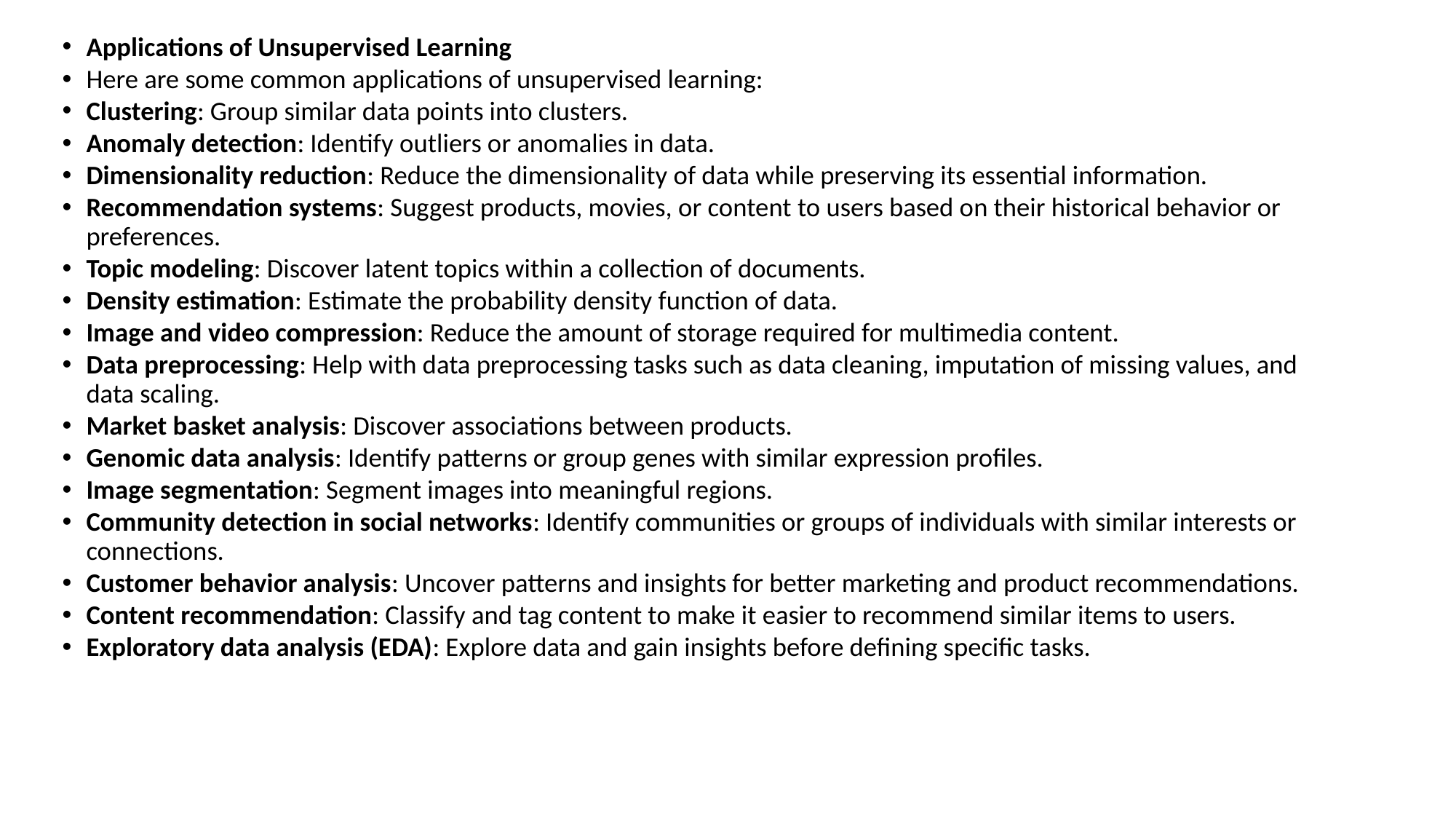

Applications of Unsupervised Learning
Here are some common applications of unsupervised learning:
Clustering: Group similar data points into clusters.
Anomaly detection: Identify outliers or anomalies in data.
Dimensionality reduction: Reduce the dimensionality of data while preserving its essential information.
Recommendation systems: Suggest products, movies, or content to users based on their historical behavior or preferences.
Topic modeling: Discover latent topics within a collection of documents.
Density estimation: Estimate the probability density function of data.
Image and video compression: Reduce the amount of storage required for multimedia content.
Data preprocessing: Help with data preprocessing tasks such as data cleaning, imputation of missing values, and data scaling.
Market basket analysis: Discover associations between products.
Genomic data analysis: Identify patterns or group genes with similar expression profiles.
Image segmentation: Segment images into meaningful regions.
Community detection in social networks: Identify communities or groups of individuals with similar interests or connections.
Customer behavior analysis: Uncover patterns and insights for better marketing and product recommendations.
Content recommendation: Classify and tag content to make it easier to recommend similar items to users.
Exploratory data analysis (EDA): Explore data and gain insights before defining specific tasks.

#